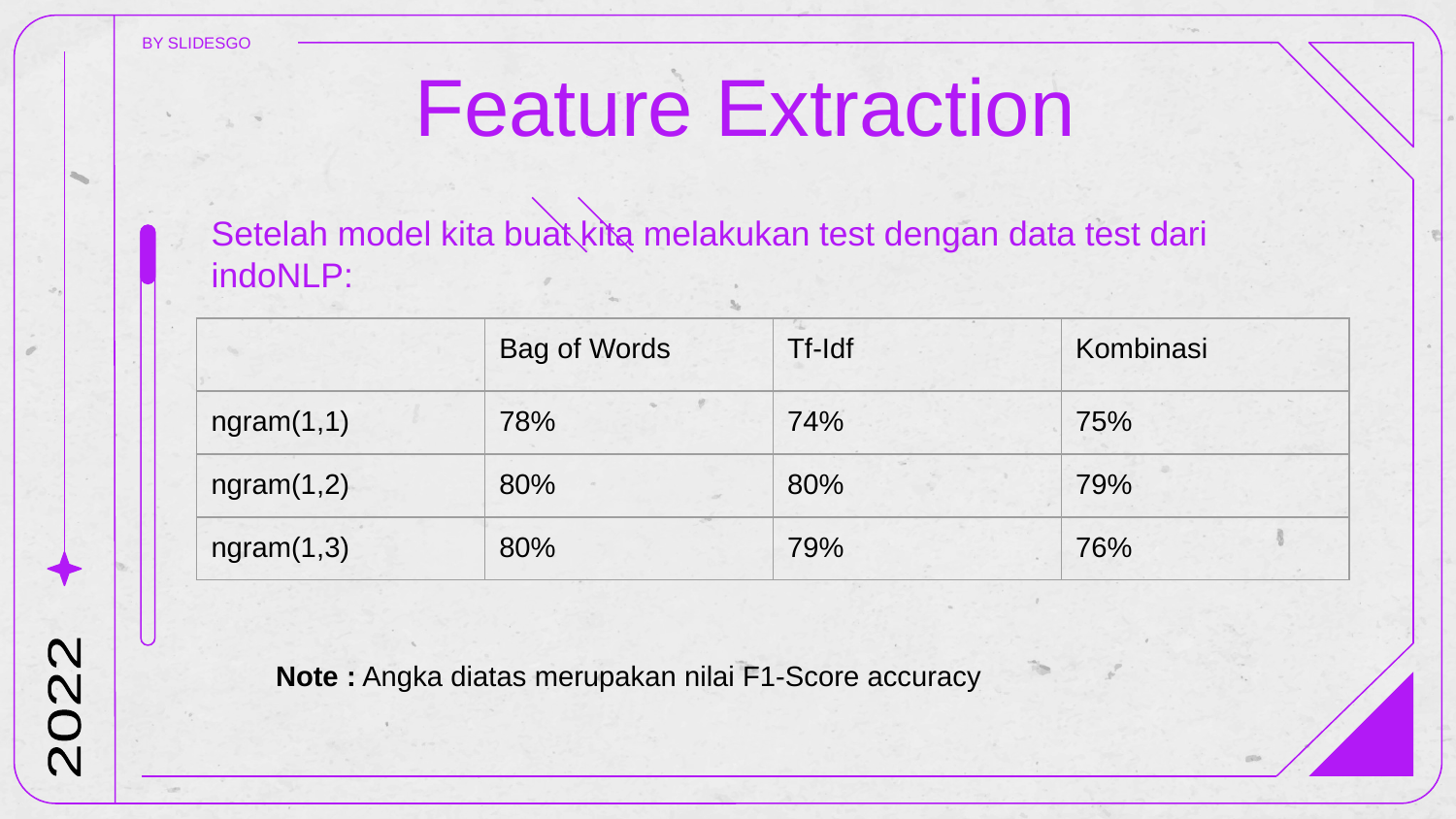

BY SLIDESGO
# Feature Extraction

Setelah model kita buat kita melakukan test dengan data test dari indoNLP:

|  | Bag of Words | Tf-Idf | Kombinasi |
| --- | --- | --- | --- |
| ngram(1,1) | 78% | 74% | 75% |
| ngram(1,2) | 80% | 80% | 79% |
| ngram(1,3) | 80% | 79% | 76% |

Note : Angka diatas merupakan nilai F1-Score accuracy
2022